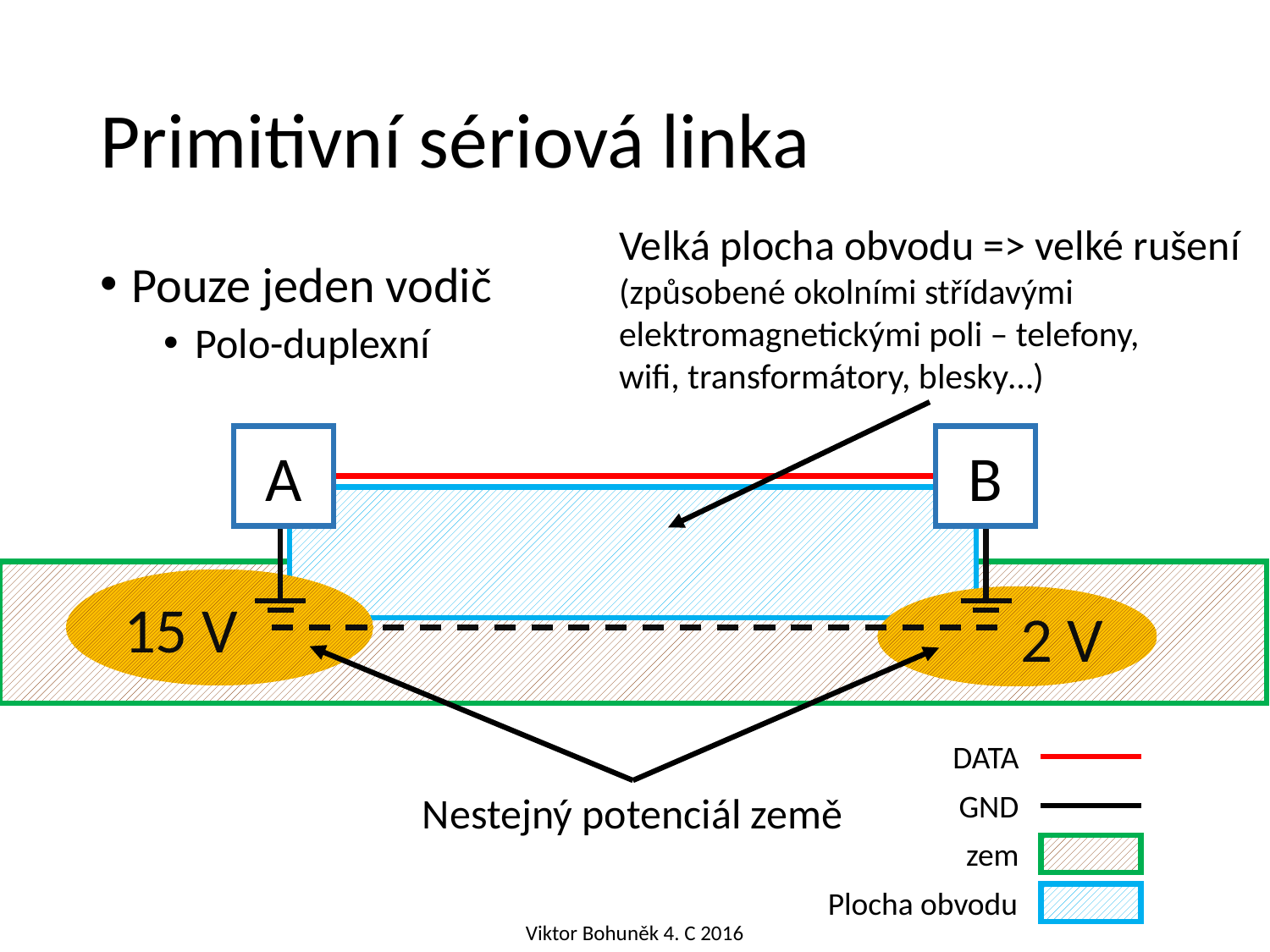

# Primitivní sériová linka
Velká plocha obvodu => velké rušení
(způsobené okolními střídavými
elektromagnetickými poli – telefony,
wifi, transformátory, blesky…)
Pouze jeden vodič
Polo-duplexní
A
B

15 V
2 V
DATA
GND
Nestejný potenciál země
zem

Plocha obvodu

Viktor Bohuněk 4. C 2016